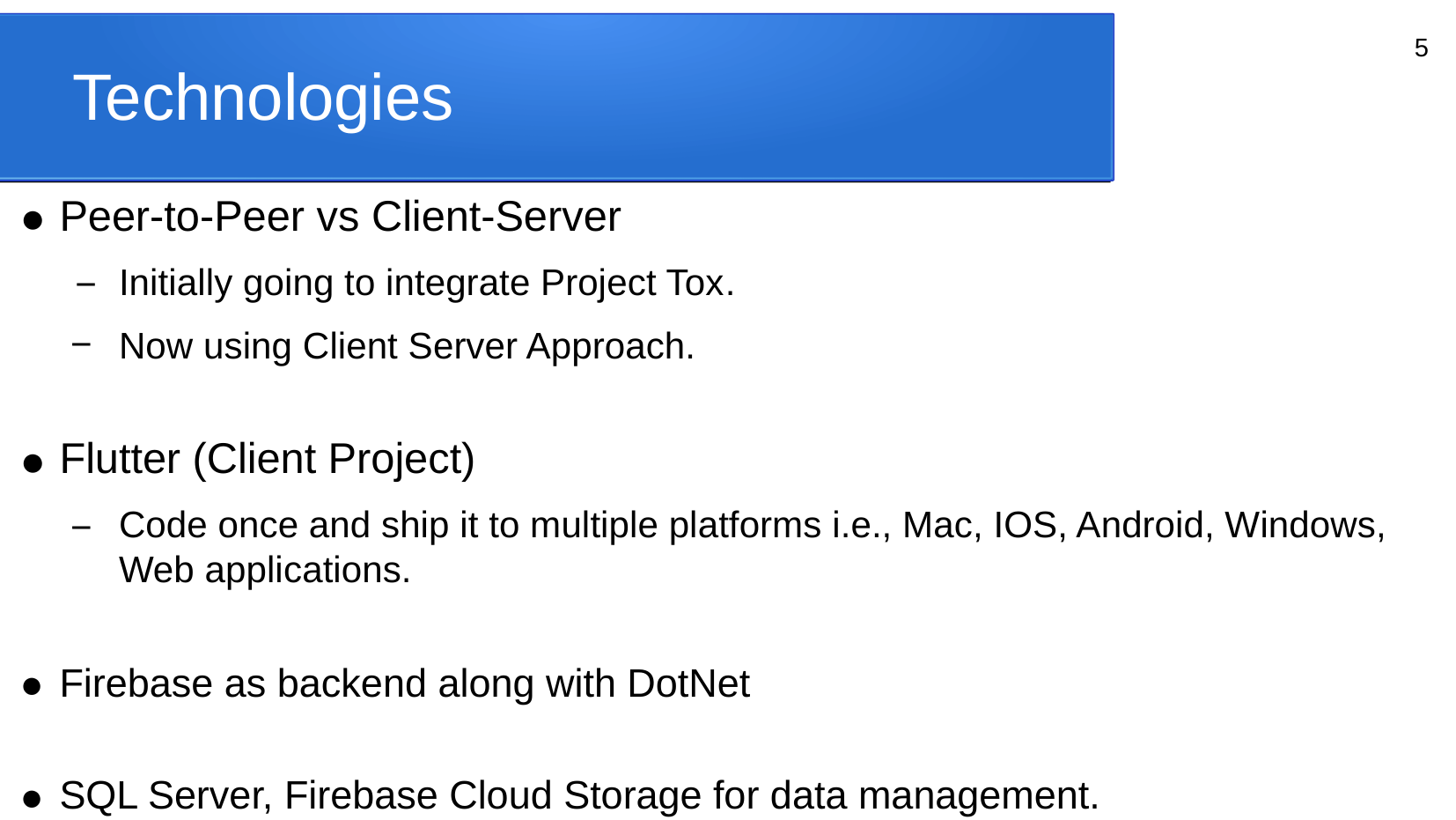

Technologies
5

Peer-to-Peer vs Client-Server
Initially going to integrate Project Tox.
Now using Client Server Approach.

Flutter (Client Project)
Code once and ship it to multiple platforms i.e., Mac, IOS, Android, Windows, Web applications.

Firebase as backend along with DotNet

SQL Server, Firebase Cloud Storage for data management.